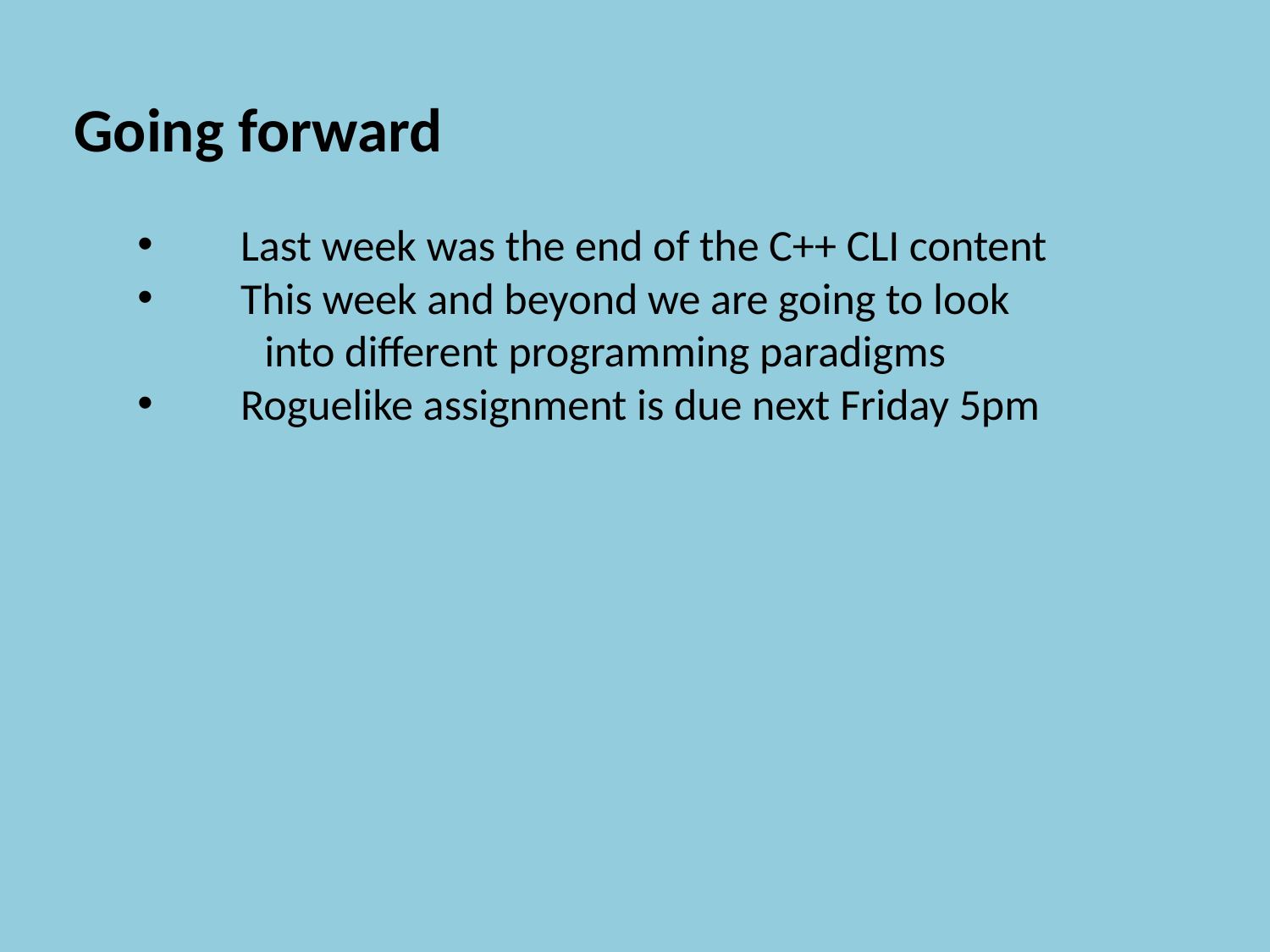

Going forward

Last week was the end of the C++ CLI content
This week and beyond we are going to look
	into different programming paradigms
Roguelike assignment is due next Friday 5pm